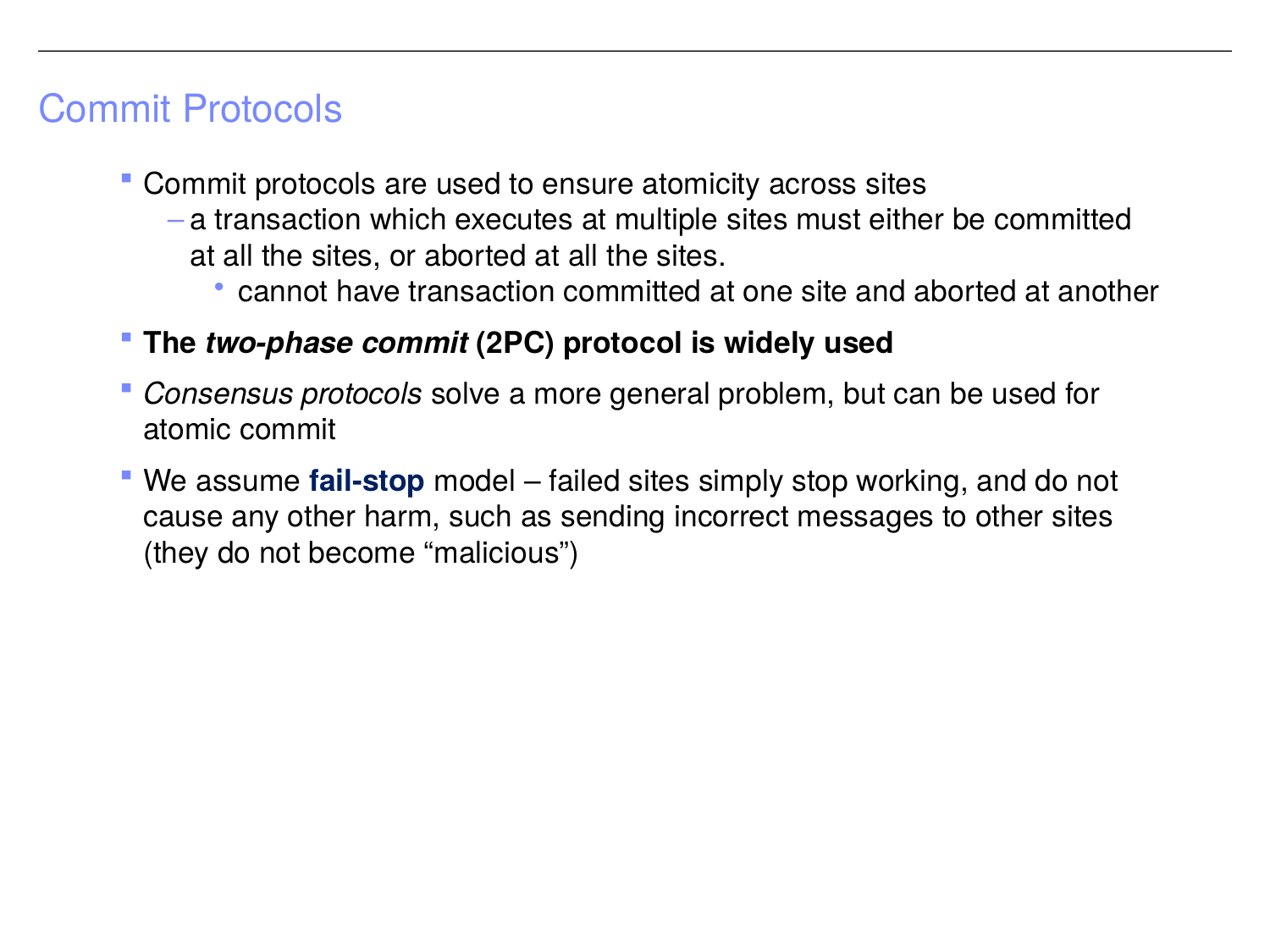

# Commit Protocols
Commit protocols are used to ensure atomicity across sites
a transaction which executes at multiple sites must either be committed at all the sites, or aborted at all the sites.
cannot have transaction committed at one site and aborted at another
The two-phase commit (2PC) protocol is widely used
Consensus protocols solve a more general problem, but can be used for atomic commit
We assume fail-stop model – failed sites simply stop working, and do not cause any other harm, such as sending incorrect messages to other sites (they do not become “malicious”)